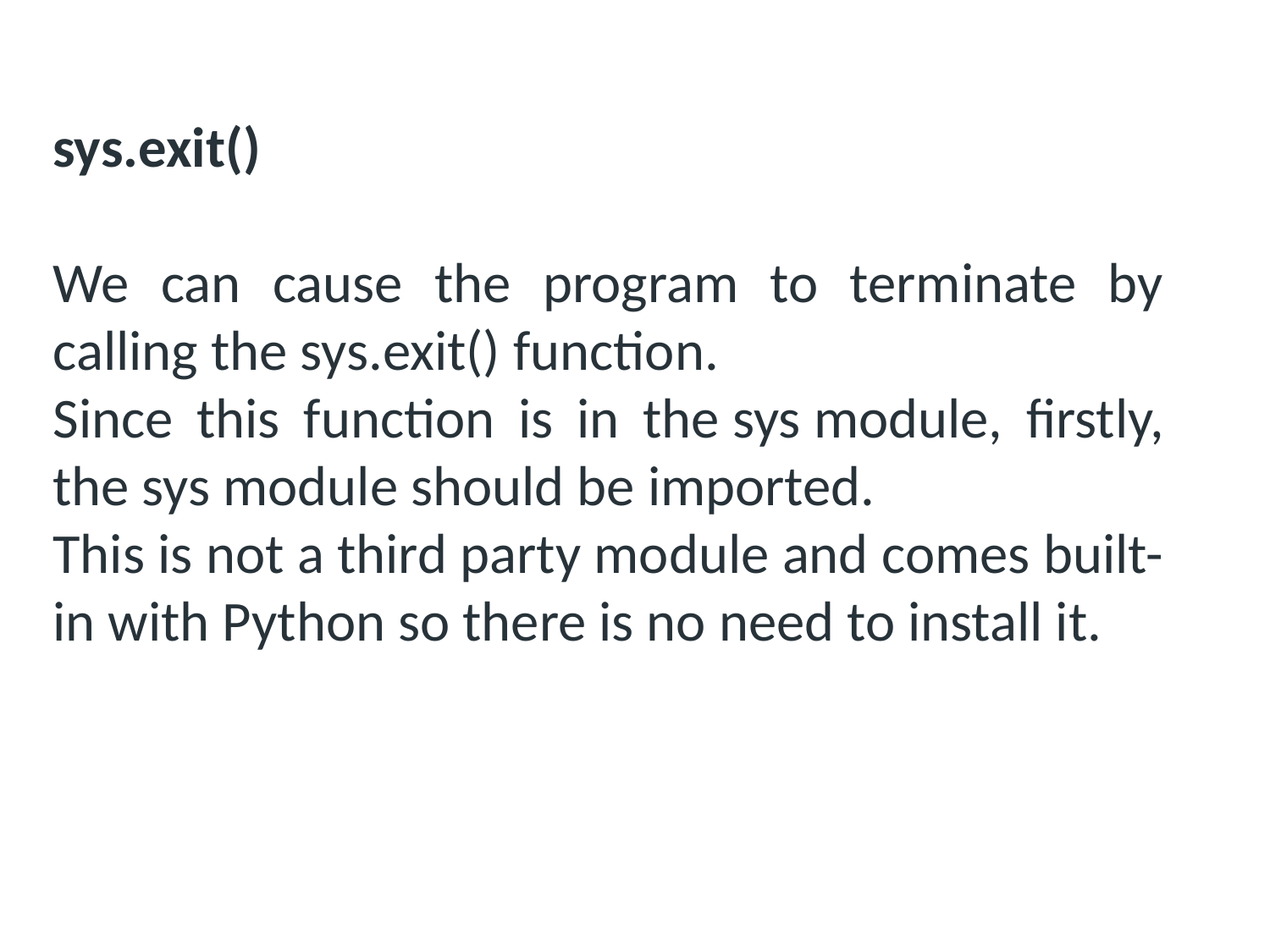

sys.exit()

We can cause the program to terminate by calling the sys.exit() function.
Since this function is in the sys module, firstly, the sys module should be imported.
This is not a third party module and comes built-in with Python so there is no need to install it.